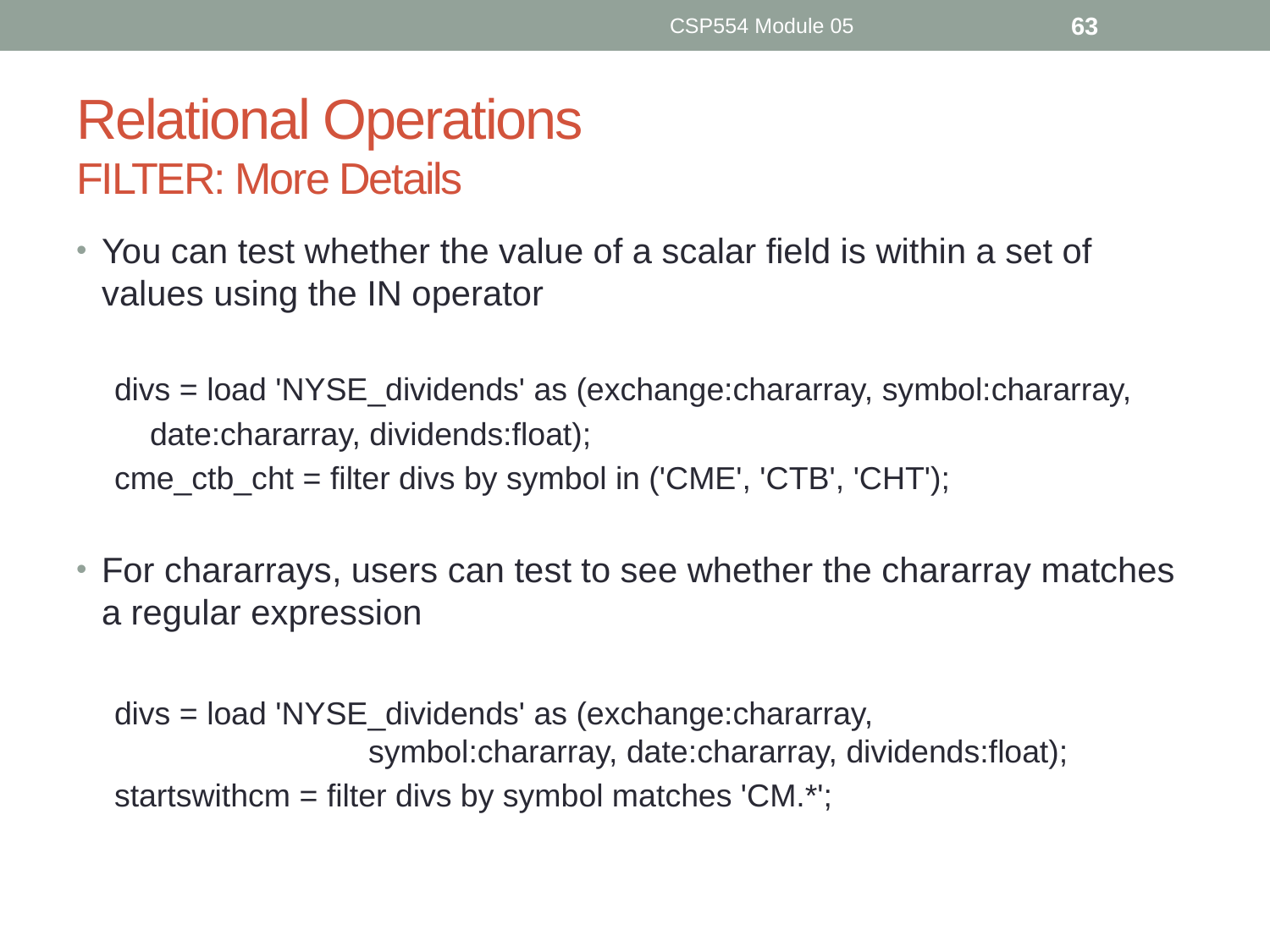

CSP554 Module 05
63
# Relational Operations FILTER: More Details
You can test whether the value of a scalar field is within a set of values using the IN operator

divs = load 'NYSE_dividends' as (exchange:chararray, symbol:chararray,
    date:chararray, dividends:float);
cme_ctb_cht = filter divs by symbol in ('CME', 'CTB', 'CHT');

For chararrays, users can test to see whether the chararray matches a regular expression

divs = load 'NYSE_dividends' as (exchange:chararray, 				symbol:chararray, date:chararray, dividends:float);
startswithcm = filter divs by symbol matches 'CM.*';